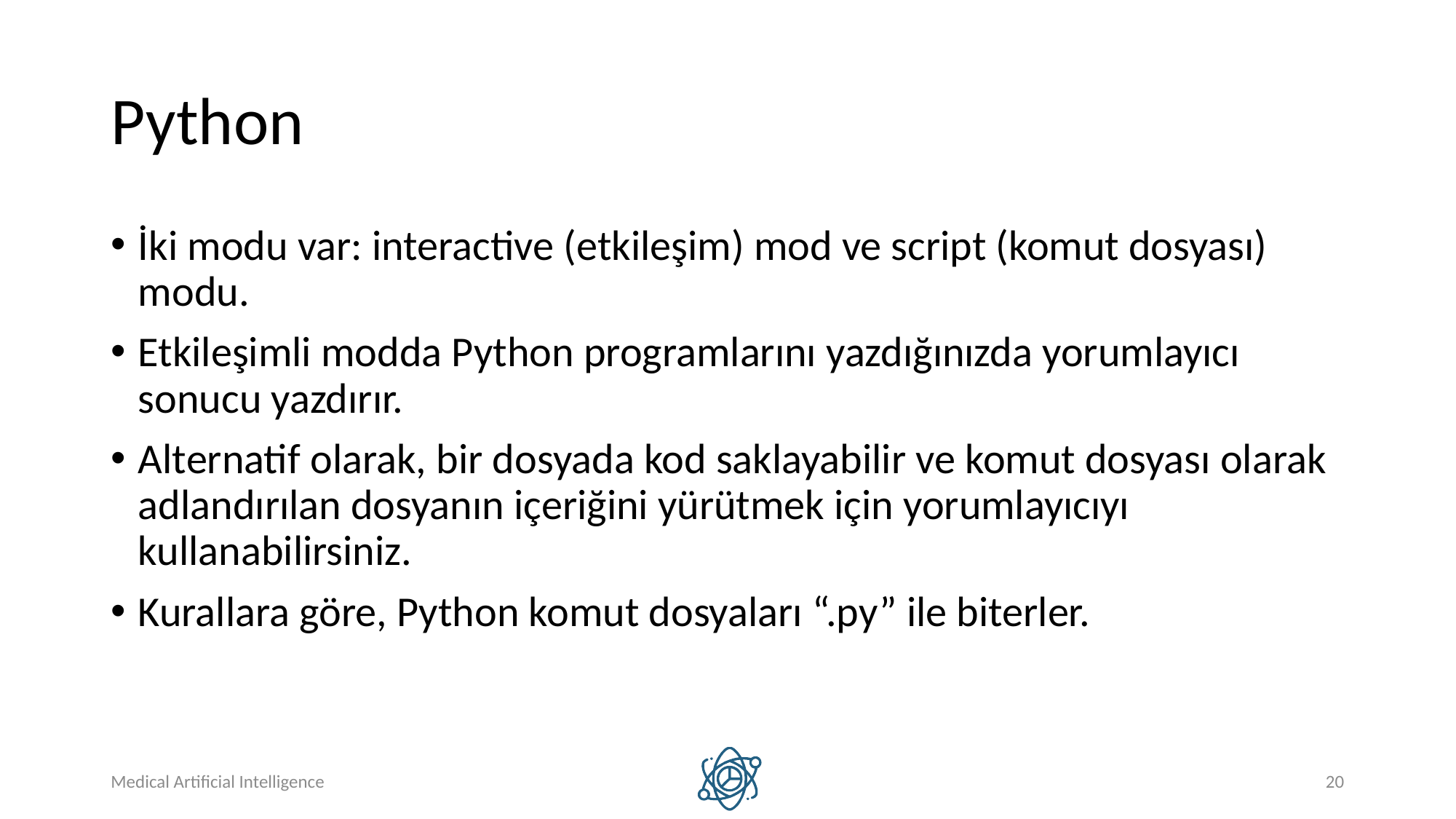

# Python
İki modu var: interactive (etkileşim) mod ve script (komut dosyası) modu.
Etkileşimli modda Python programlarını yazdığınızda yorumlayıcı sonucu yazdırır.
Alternatif olarak, bir dosyada kod saklayabilir ve komut dosyası olarak adlandırılan dosyanın içeriğini yürütmek için yorumlayıcıyı kullanabilirsiniz.
Kurallara göre, Python komut dosyaları “.py” ile biterler.
Medical Artificial Intelligence
20